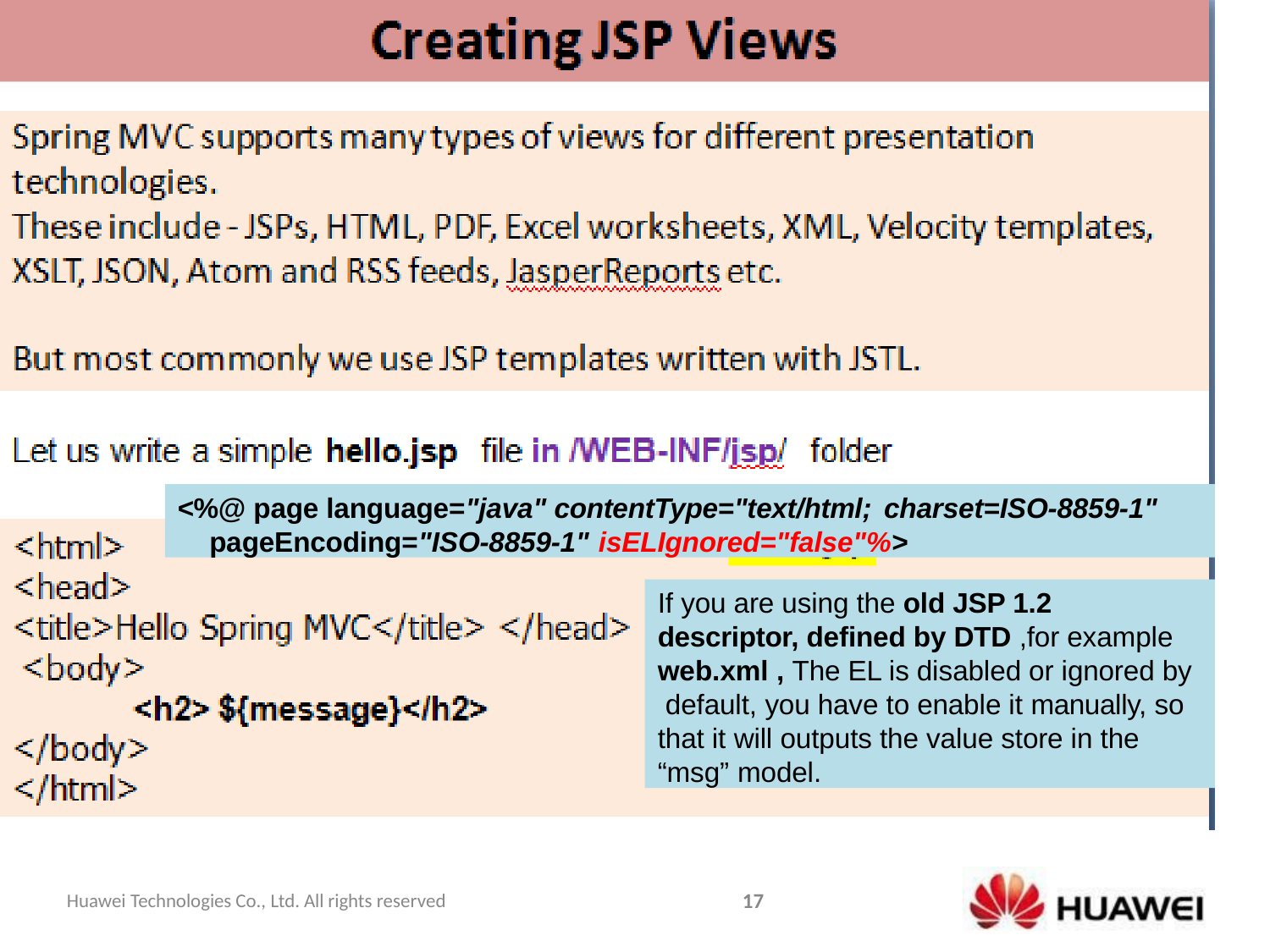

<%@ page language="java" contentType="text/html; charset=ISO-8859-1"
pageEncoding="ISO-8859-1" isELIgnored="false"%>
If you are using the old JSP 1.2  descriptor, defined by DTD ,for example  web.xml , The EL is disabled or ignored by  default, you have to enable it manually, so  that it will outputs the value store in the  “msg” model.
17
Huawei Technologies Co., Ltd. All rights reserved